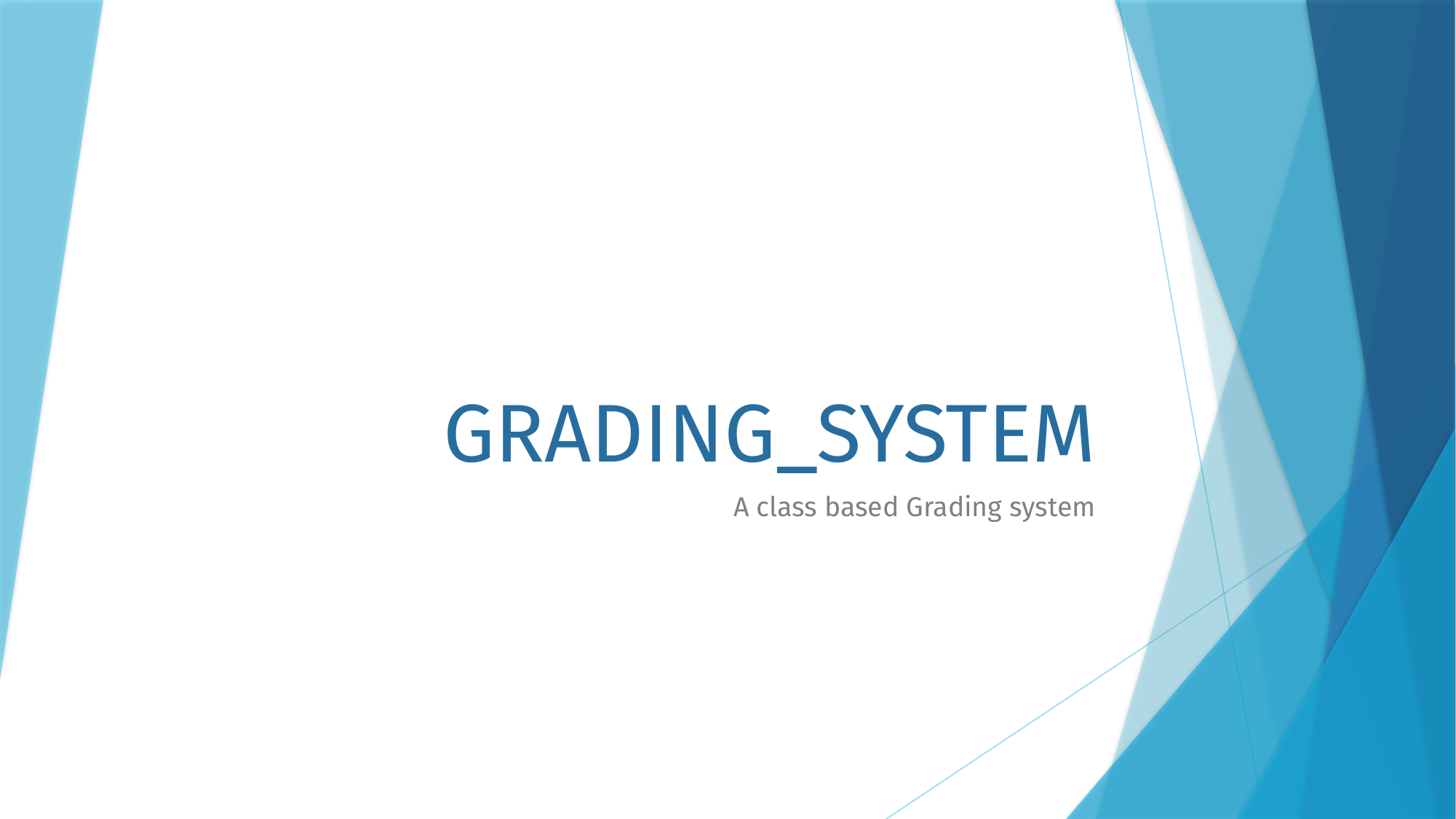

# GRADING_SYSTEM
A class based Grading system